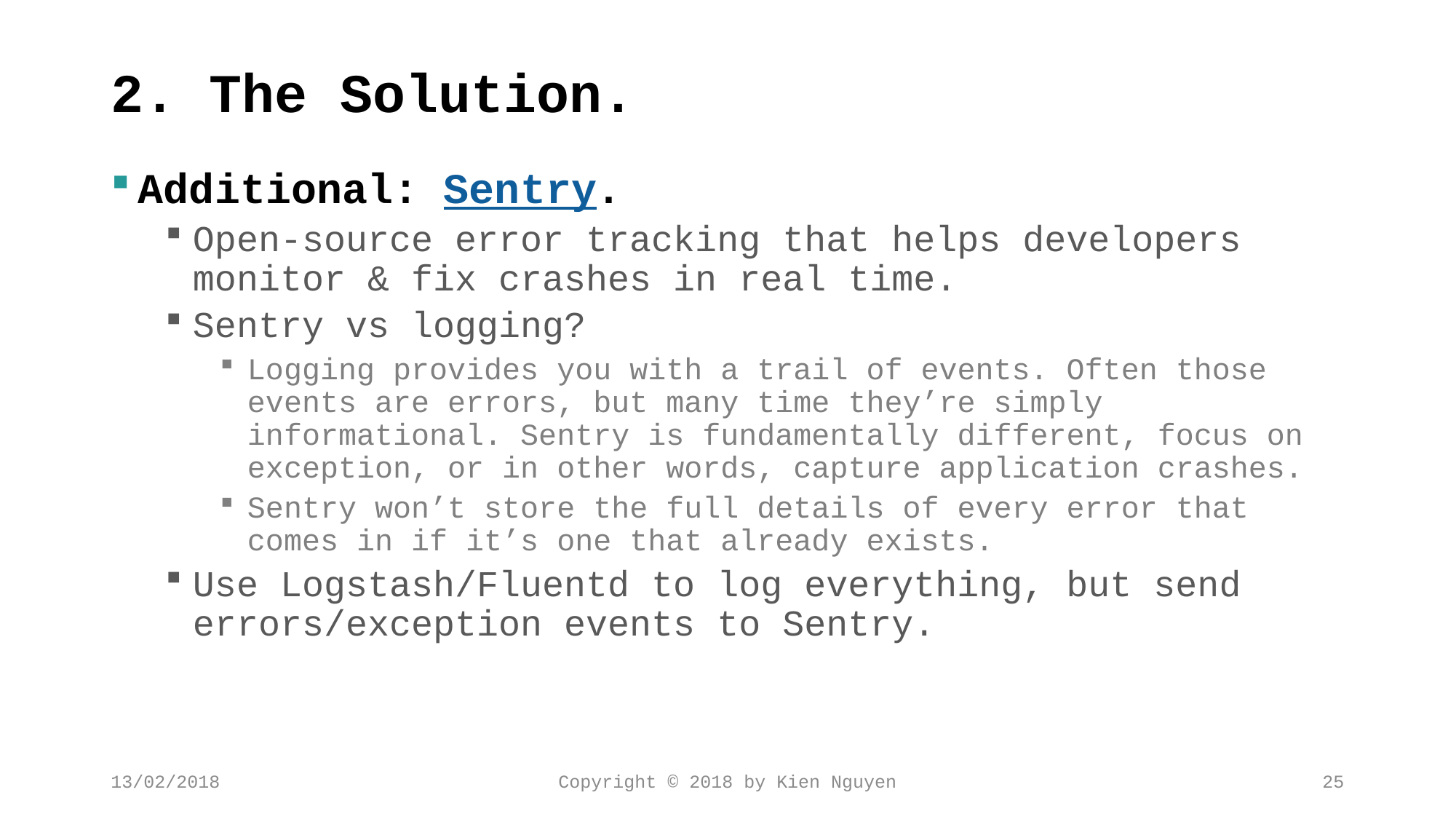

# 2. The Solution.
Additional: Sentry.
Open-source error tracking that helps developers monitor & fix crashes in real time.
Sentry vs logging?
Logging provides you with a trail of events. Often those events are errors, but many time they’re simply informational. Sentry is fundamentally different, focus on exception, or in other words, capture application crashes.
Sentry won’t store the full details of every error that comes in if it’s one that already exists.
Use Logstash/Fluentd to log everything, but send errors/exception events to Sentry.
13/02/2018
Copyright © 2018 by Kien Nguyen
25